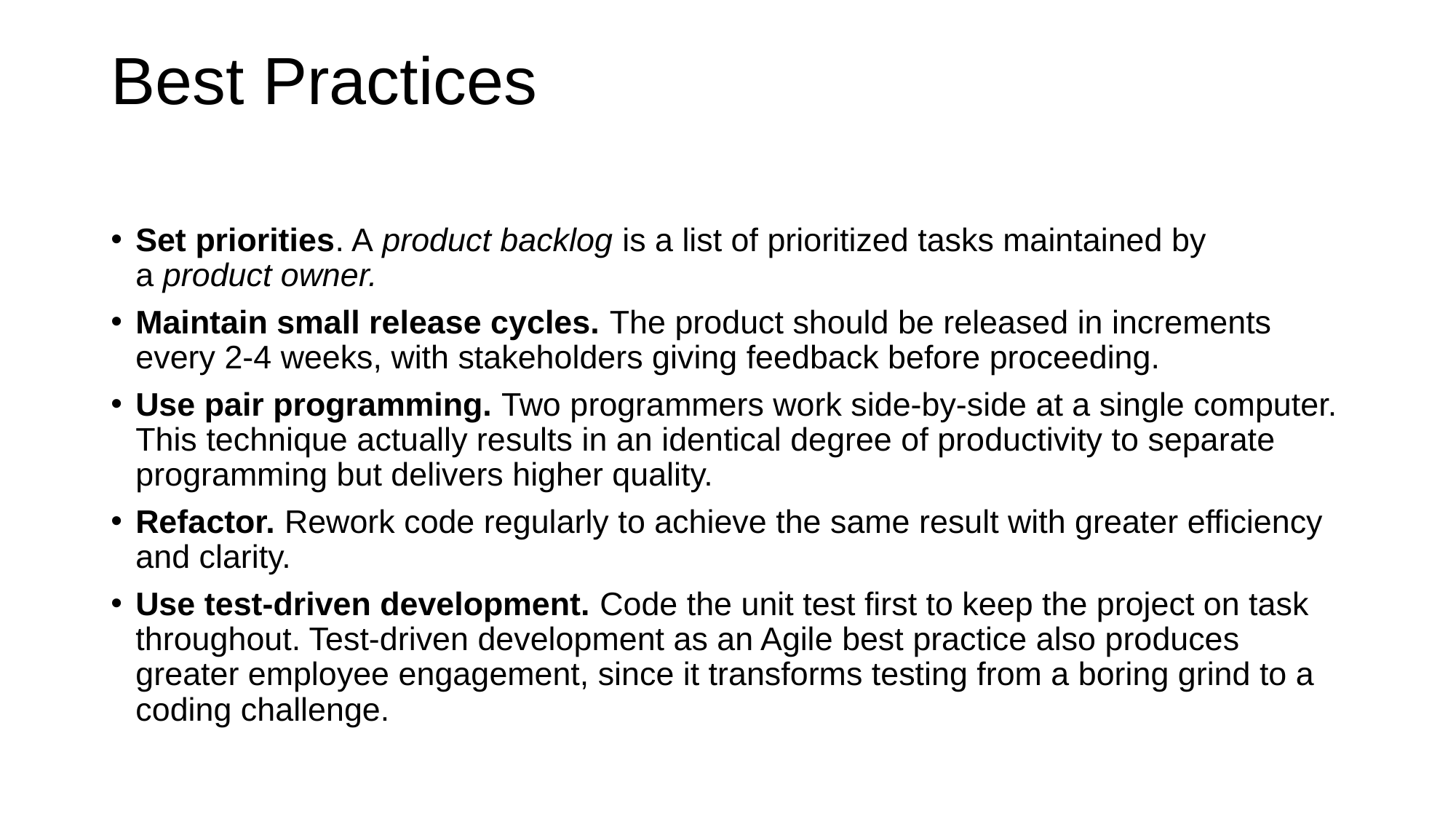

# Best Practices
Set priorities. A product backlog is a list of prioritized tasks maintained by a product owner.
Maintain small release cycles. The product should be released in increments every 2-4 weeks, with stakeholders giving feedback before proceeding.
Use pair programming. Two programmers work side-by-side at a single computer. This technique actually results in an identical degree of productivity to separate programming but delivers higher quality.
Refactor. Rework code regularly to achieve the same result with greater efficiency and clarity.
Use test-driven development. Code the unit test first to keep the project on task throughout. Test-driven development as an Agile best practice also produces greater employee engagement, since it transforms testing from a boring grind to a coding challenge.